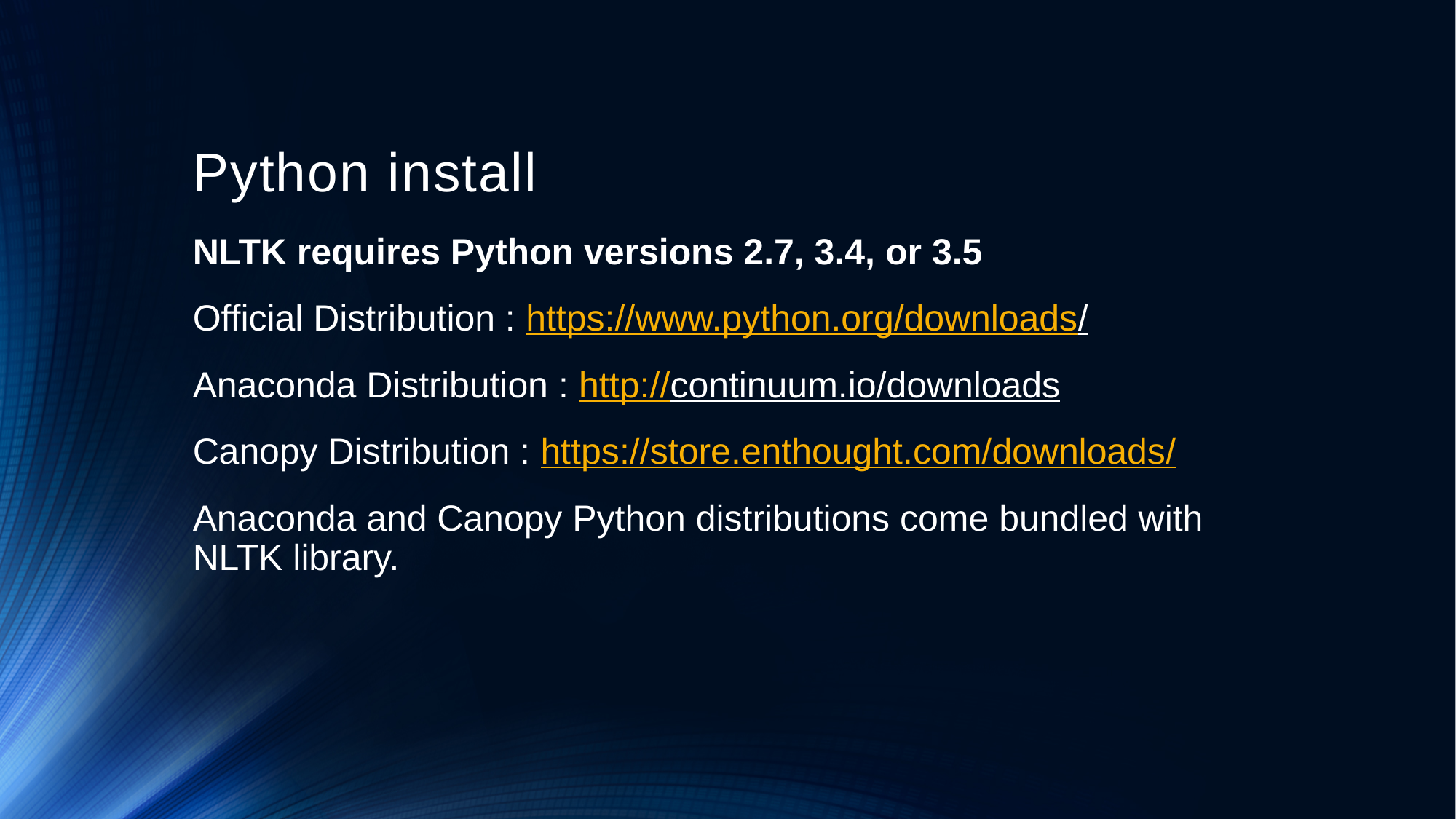

# Python install
NLTK requires Python versions 2.7, 3.4, or 3.5
Official Distribution : https://www.python.org/downloads/
Anaconda Distribution : http://continuum.io/downloads
Canopy Distribution : https://store.enthought.com/downloads/
Anaconda and Canopy Python distributions come bundled with NLTK library.